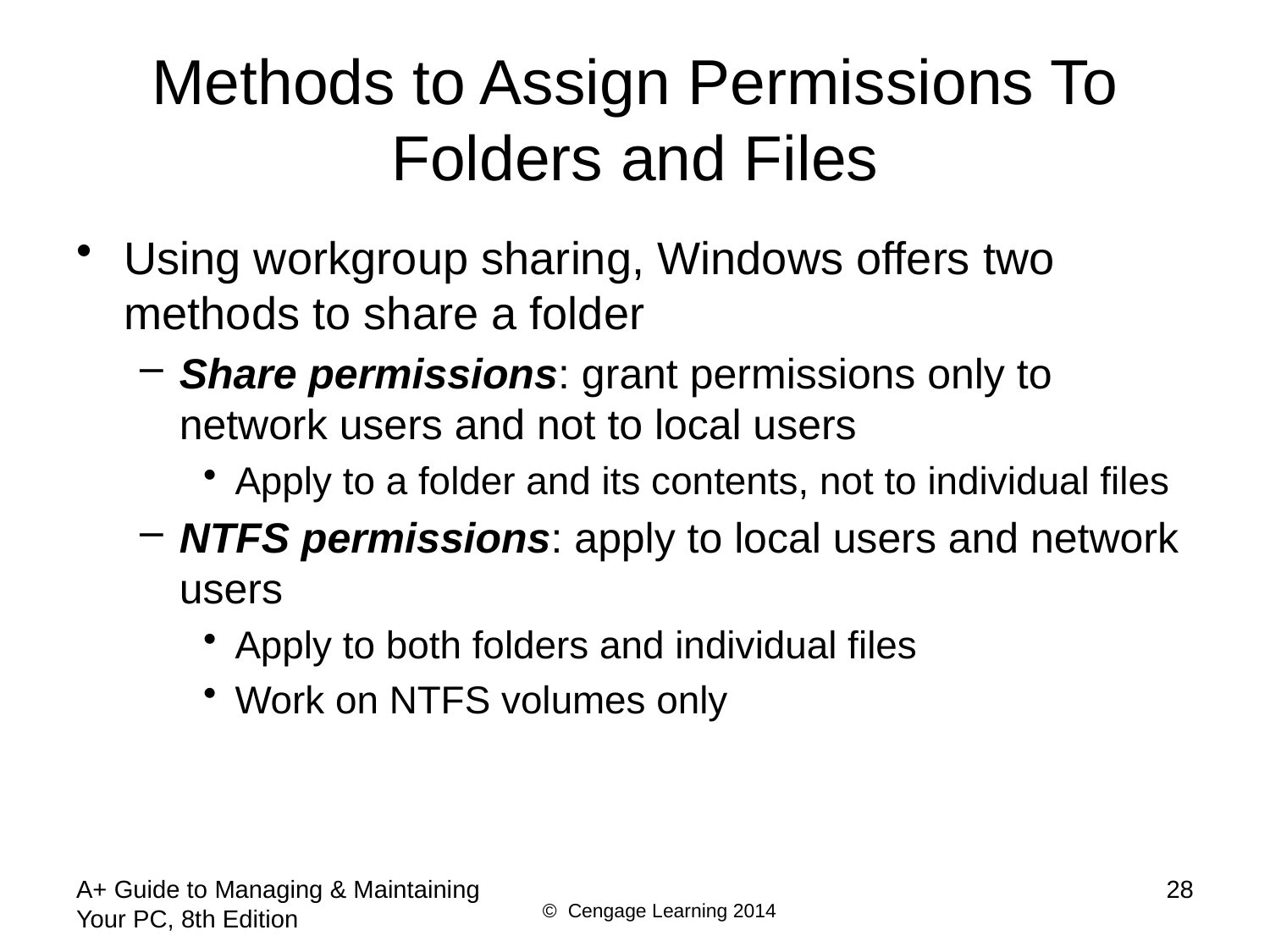

# Methods to Assign Permissions To Folders and Files
Using workgroup sharing, Windows offers two methods to share a folder
Share permissions: grant permissions only to network users and not to local users
Apply to a folder and its contents, not to individual files
NTFS permissions: apply to local users and network users
Apply to both folders and individual files
Work on NTFS volumes only
A+ Guide to Managing & Maintaining Your PC, 8th Edition
28